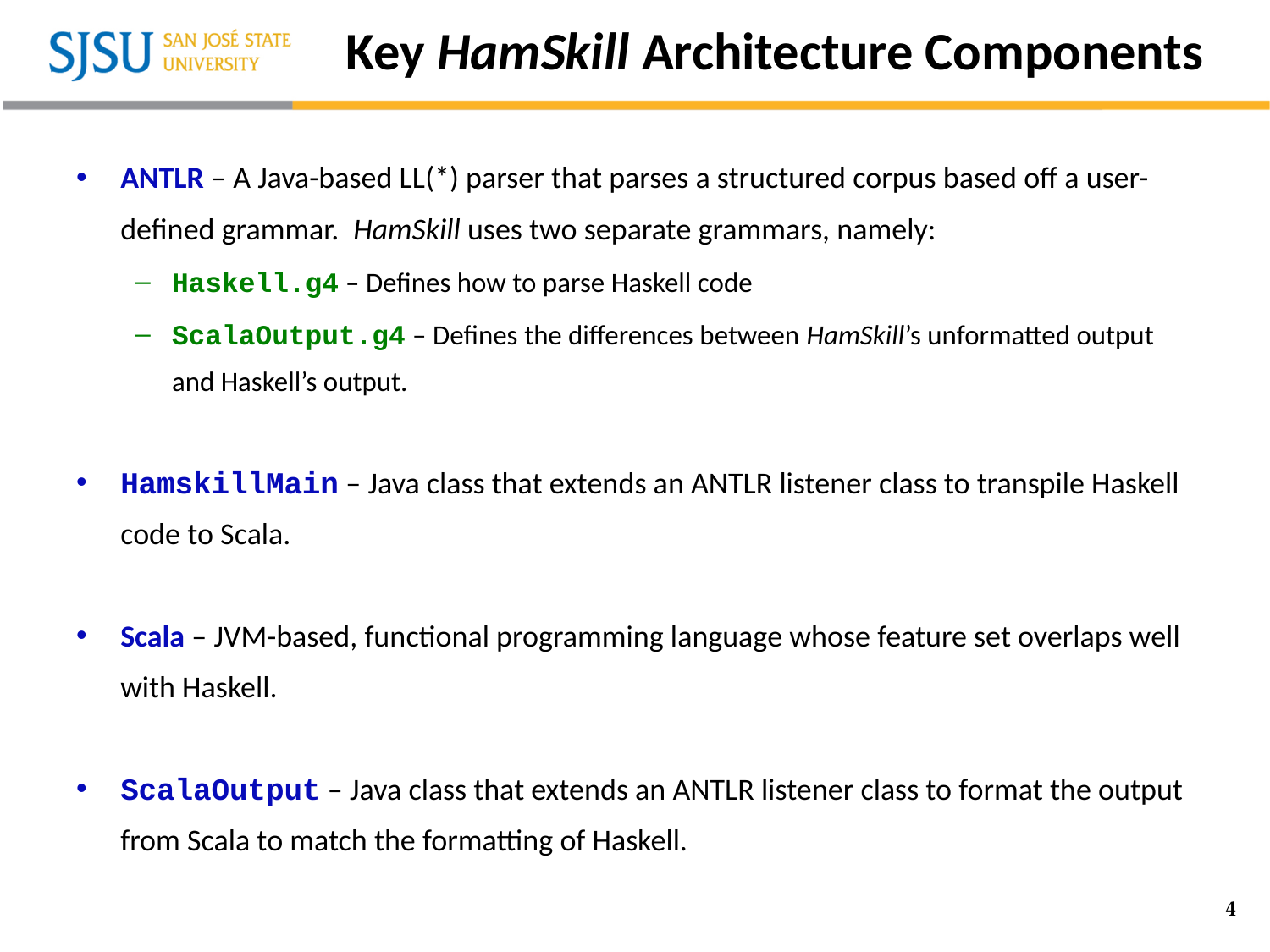

# Key HamSkill Architecture Components
ANTLR – A Java-based LL(*) parser that parses a structured corpus based off a user-defined grammar.  HamSkill uses two separate grammars, namely:
Haskell.g4 – Defines how to parse Haskell code
ScalaOutput.g4 – Defines the differences between HamSkill’s unformatted output and Haskell’s output.

HamskillMain – Java class that extends an ANTLR listener class to transpile Haskell code to Scala.

Scala – JVM-based, functional programming language whose feature set overlaps well with Haskell.

ScalaOutput – Java class that extends an ANTLR listener class to format the output from Scala to match the formatting of Haskell.

4